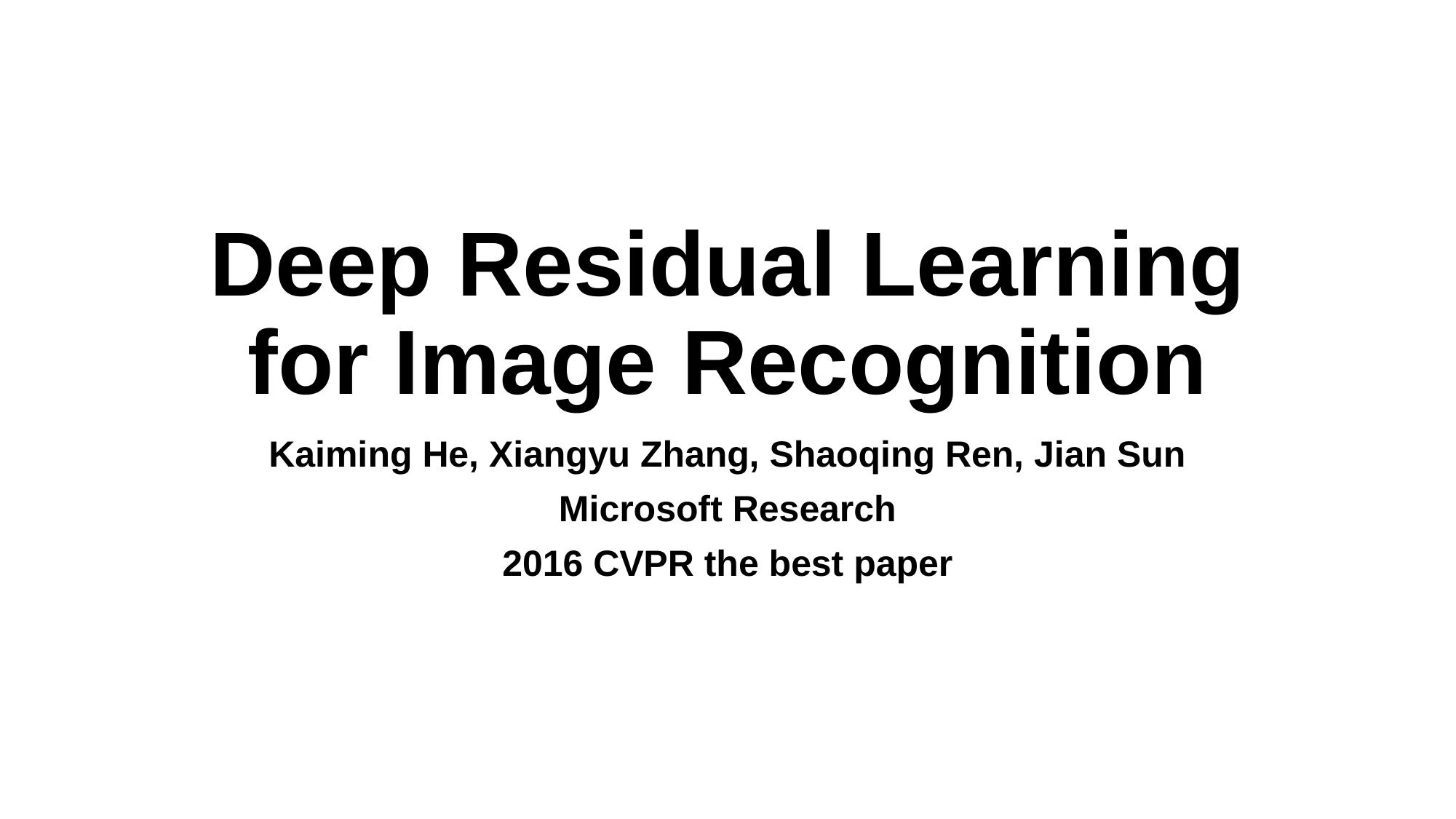

# Deep Residual Learning for Image Recognition
Kaiming He, Xiangyu Zhang, Shaoqing Ren, Jian Sun
Microsoft Research
2016 CVPR the best paper